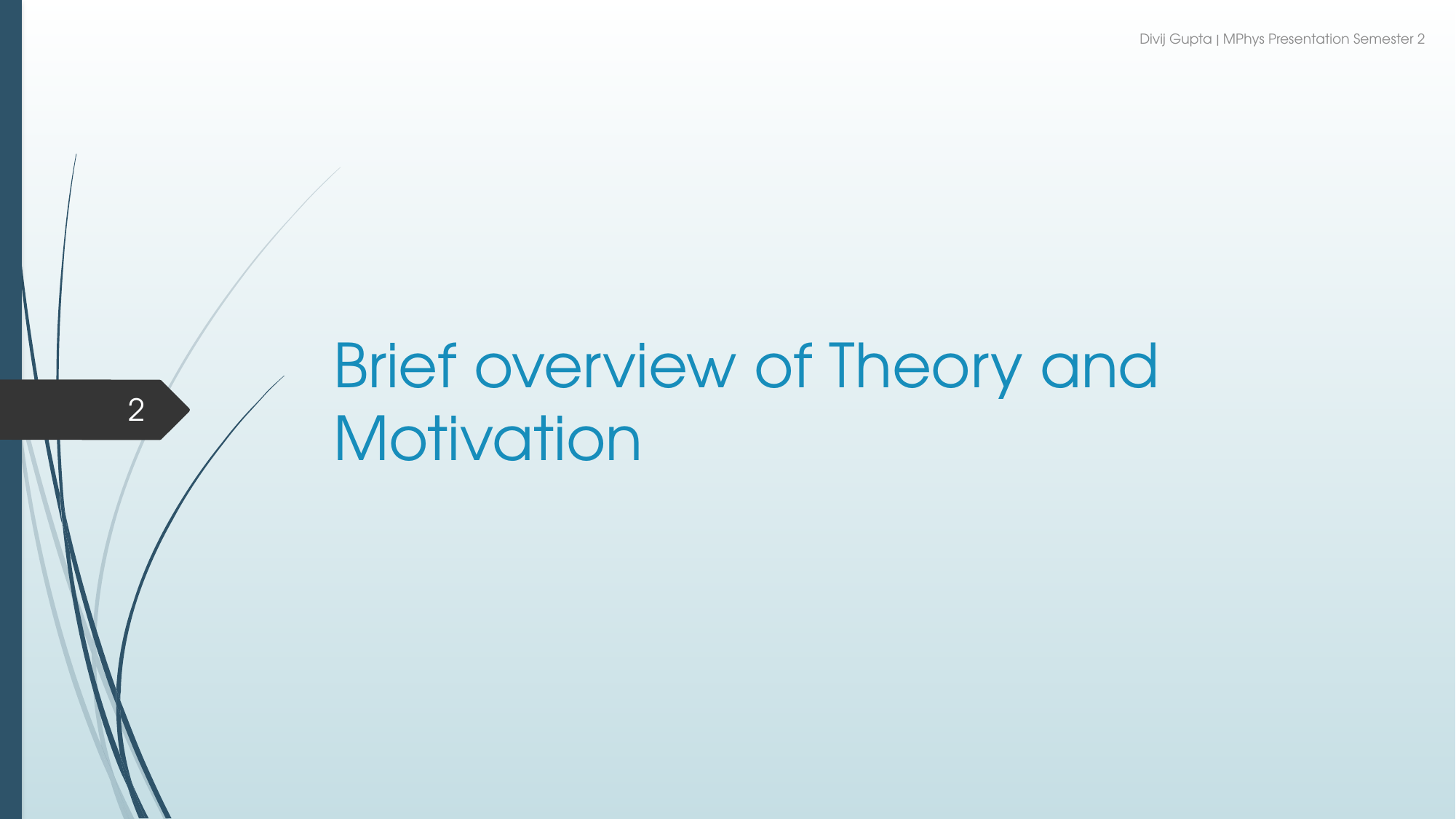

Divij Gupta | MPhys Presentation Semester 2
# Brief overview of Theory and Motivation
2